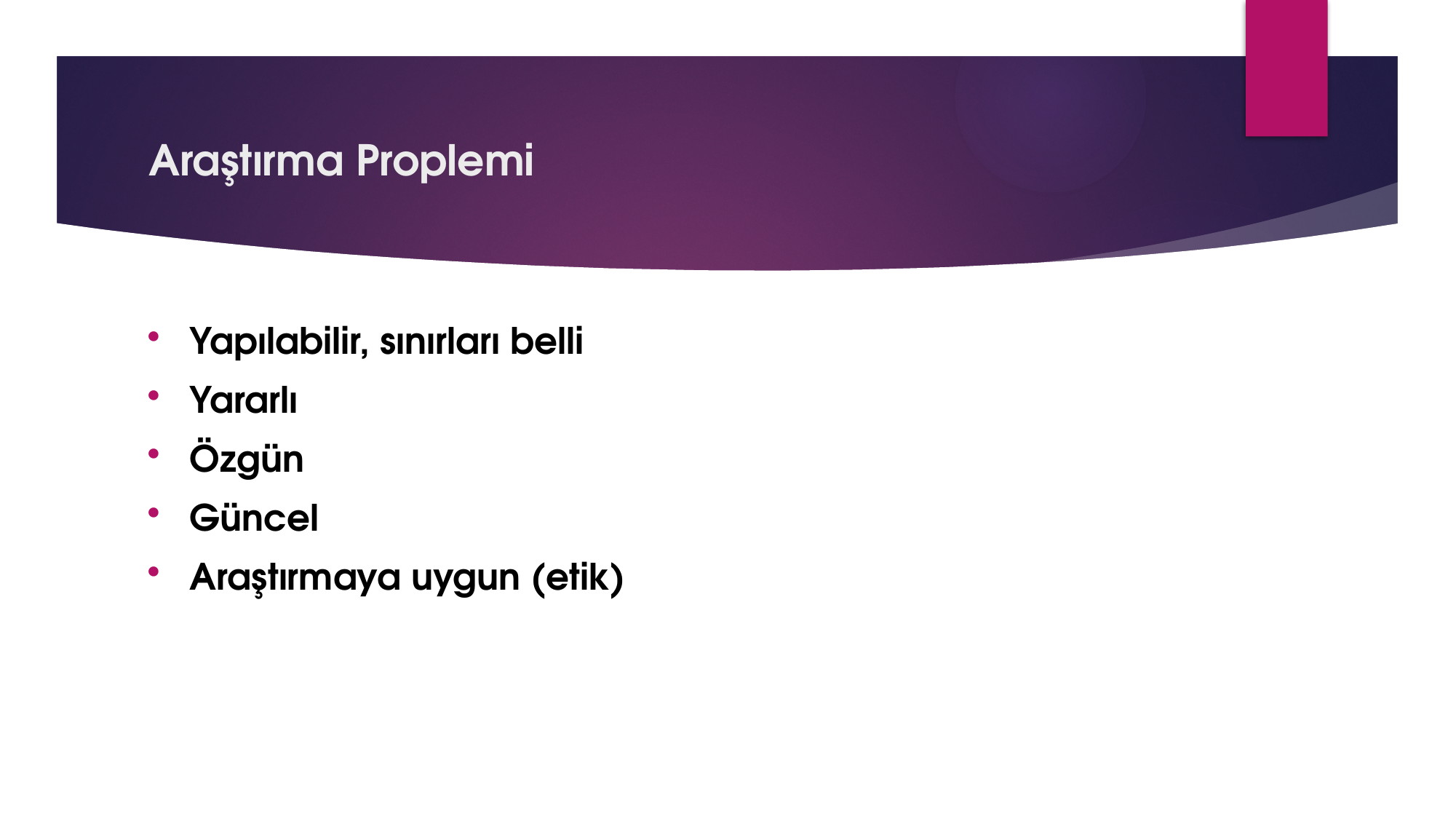

# Araştırma Proplemi
Yapılabilir, sınırları belli
Yararlı
Özgün
Güncel
Araştırmaya uygun (etik)